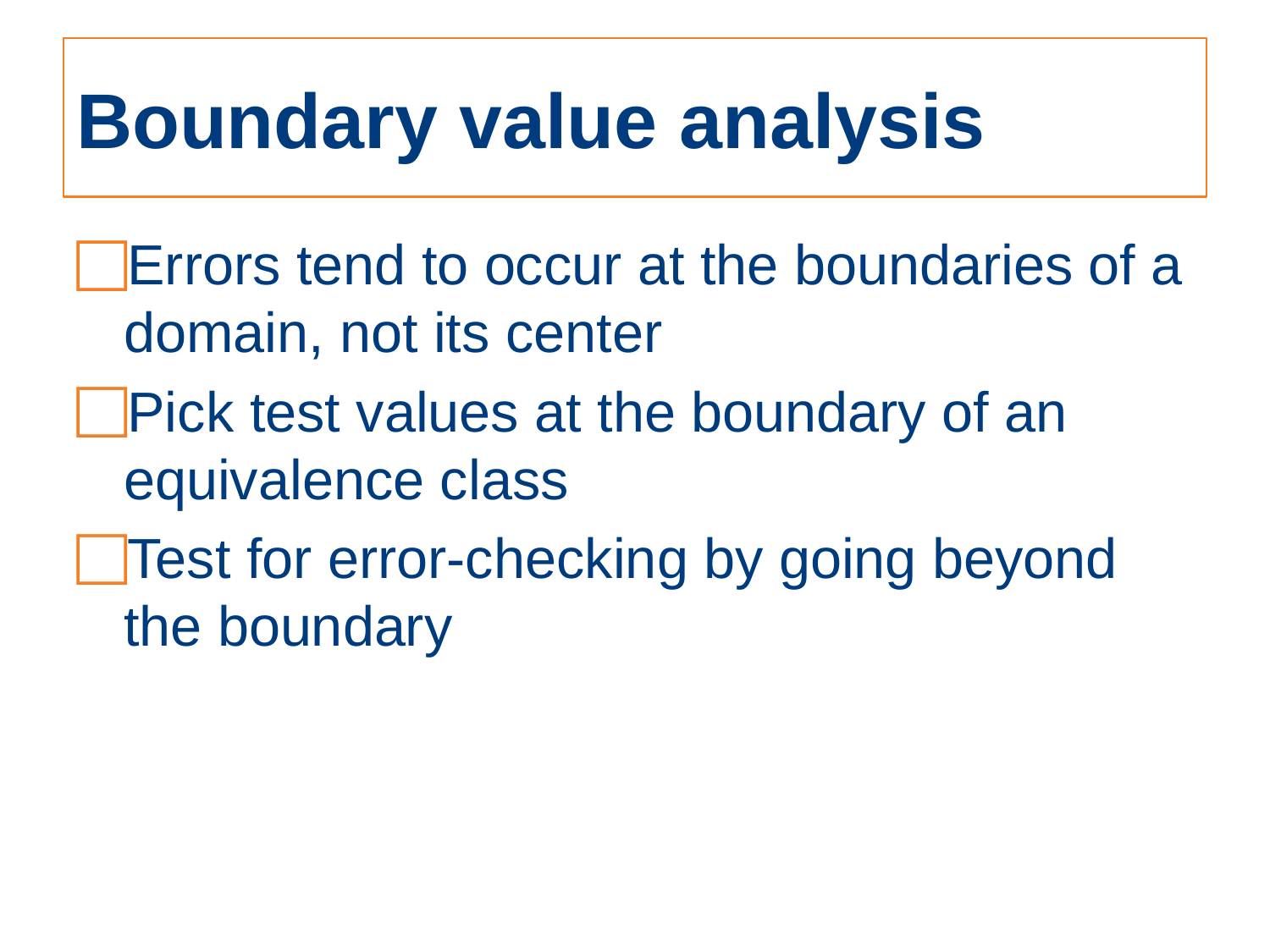

# Boundary value analysis
Errors tend to occur at the boundaries of a domain, not its center
Pick test values at the boundary of an equivalence class
Test for error-checking by going beyond the boundary